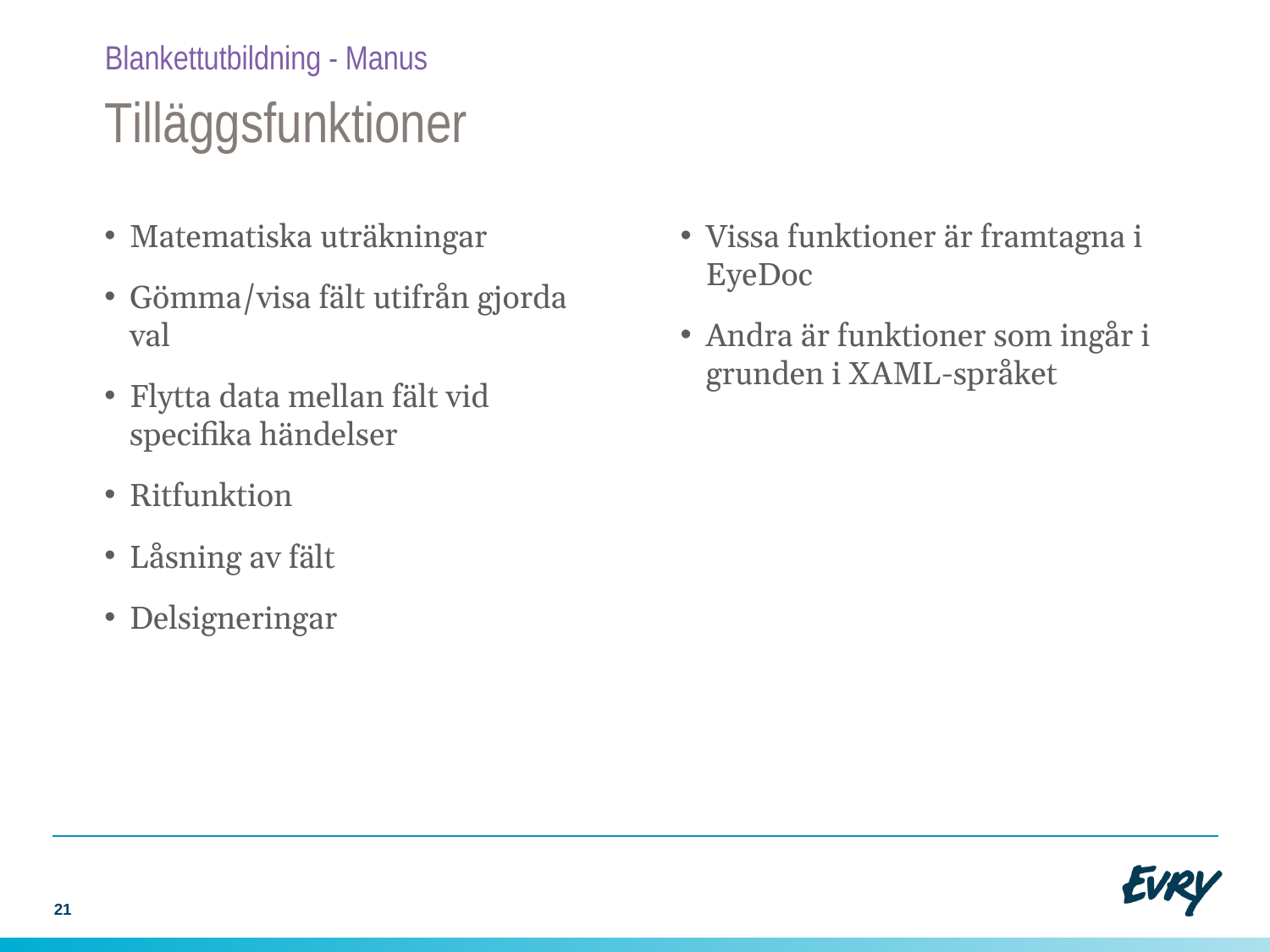

Blankettutbildning - Manus
# Tilläggsfunktioner
Matematiska uträkningar
Gömma/visa fält utifrån gjorda val
Flytta data mellan fält vid specifika händelser
Ritfunktion
Låsning av fält
Delsigneringar
Vissa funktioner är framtagna i EyeDoc
Andra är funktioner som ingår i grunden i XAML-språket

21